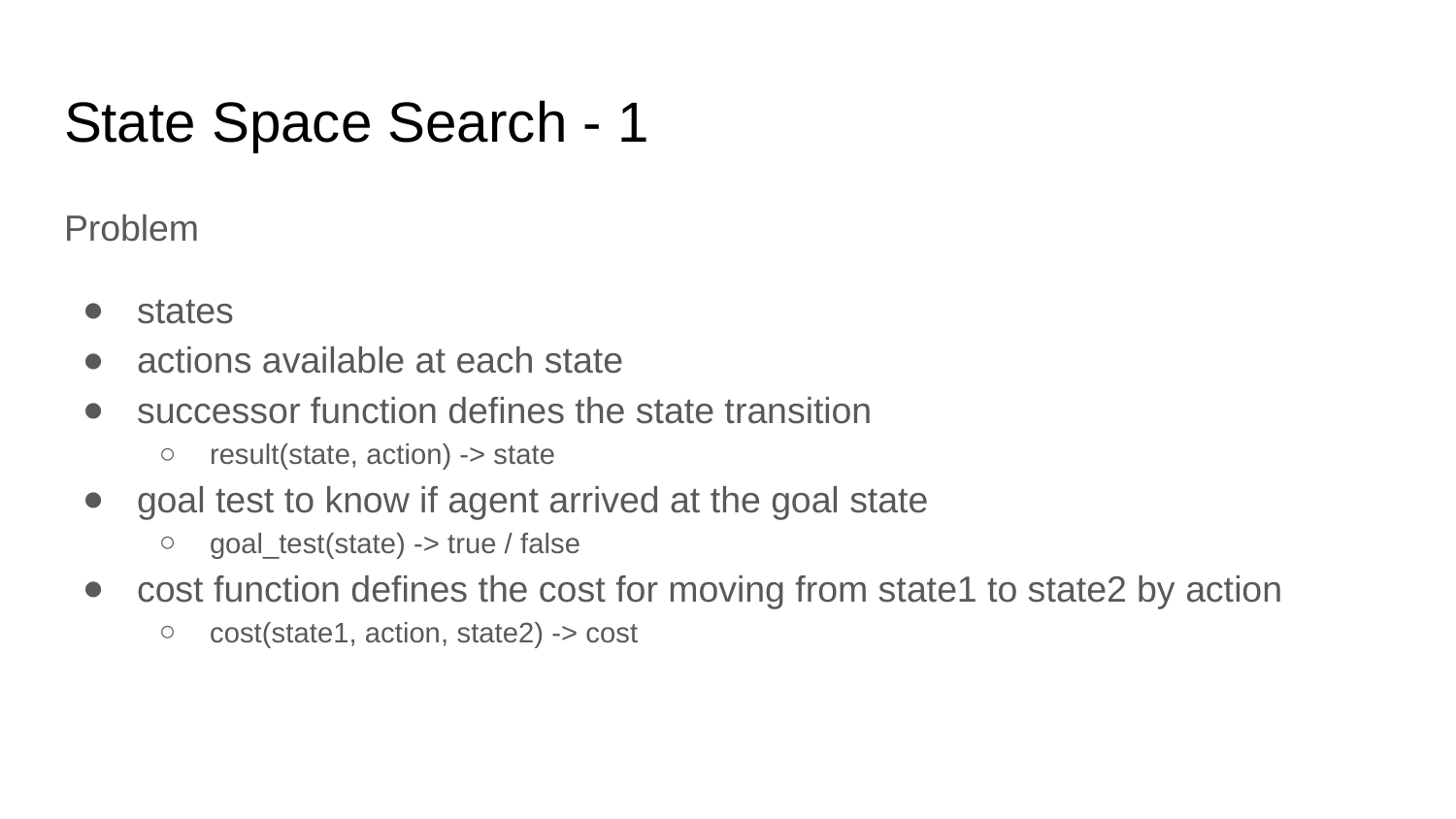

# State Space Search - 1
Problem
states
actions available at each state
successor function defines the state transition
result(state, action) -> state
goal test to know if agent arrived at the goal state
goal_test(state) -> true / false
cost function defines the cost for moving from state1 to state2 by action
cost(state1, action, state2) -> cost